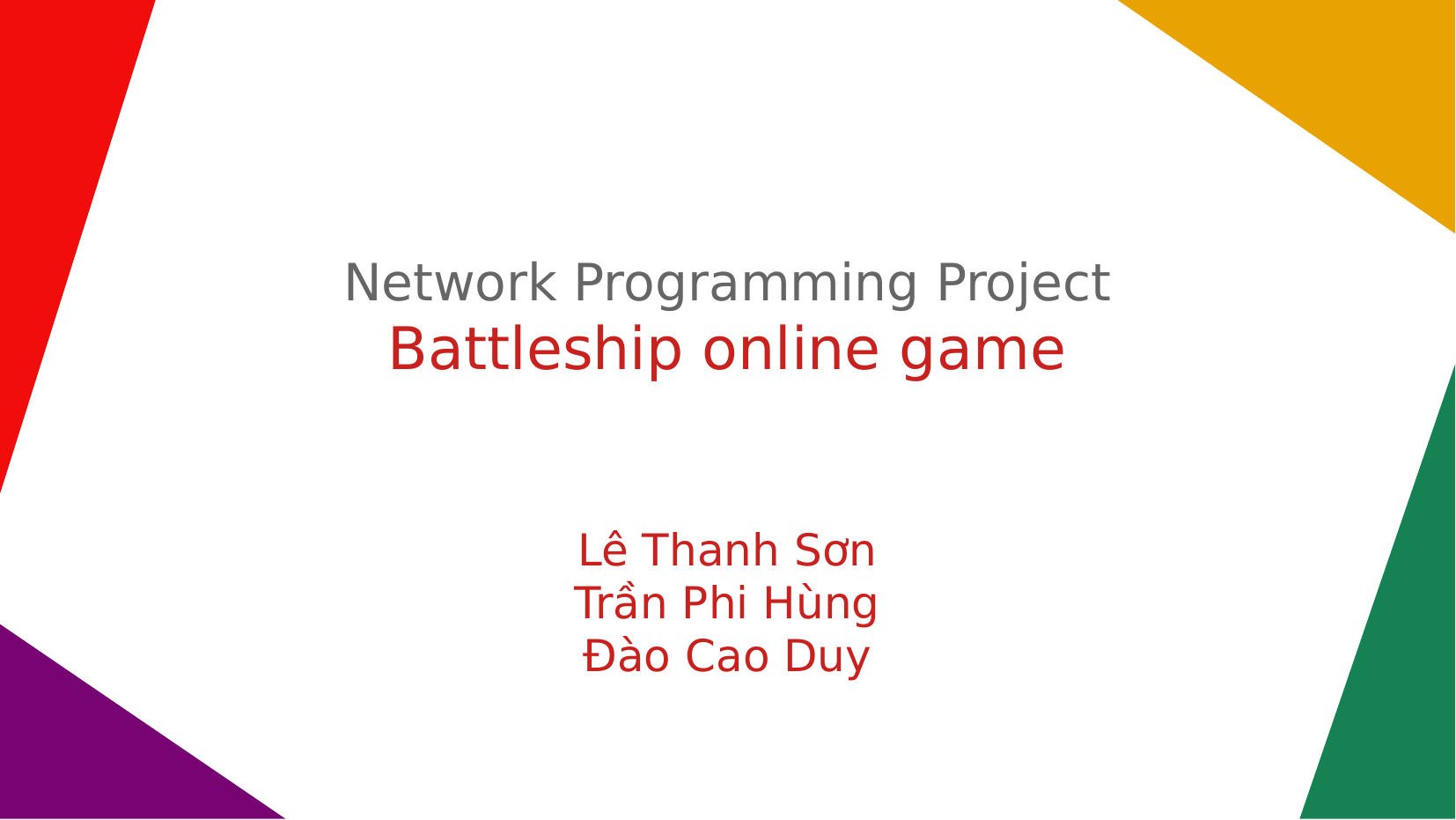

Network Programming Project
Battleship online game

Lê Thanh Sơn
Trần Phi Hùng
Đào Cao Duy